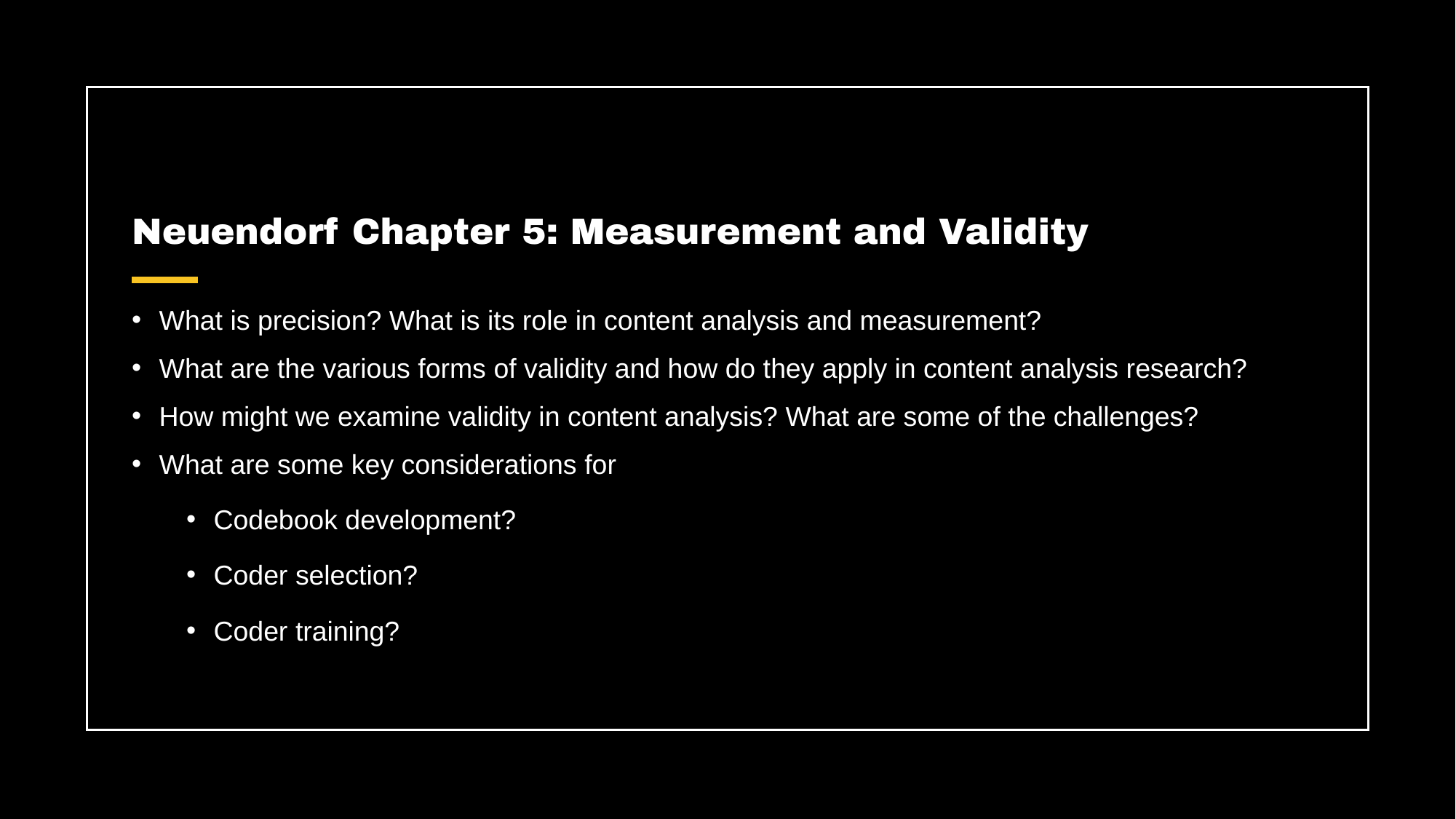

# Neuendorf Chapter 5: Measurement and Validity
What is precision? What is its role in content analysis and measurement?
What are the various forms of validity and how do they apply in content analysis research?
How might we examine validity in content analysis? What are some of the challenges?
What are some key considerations for
Codebook development?
Coder selection?
Coder training?